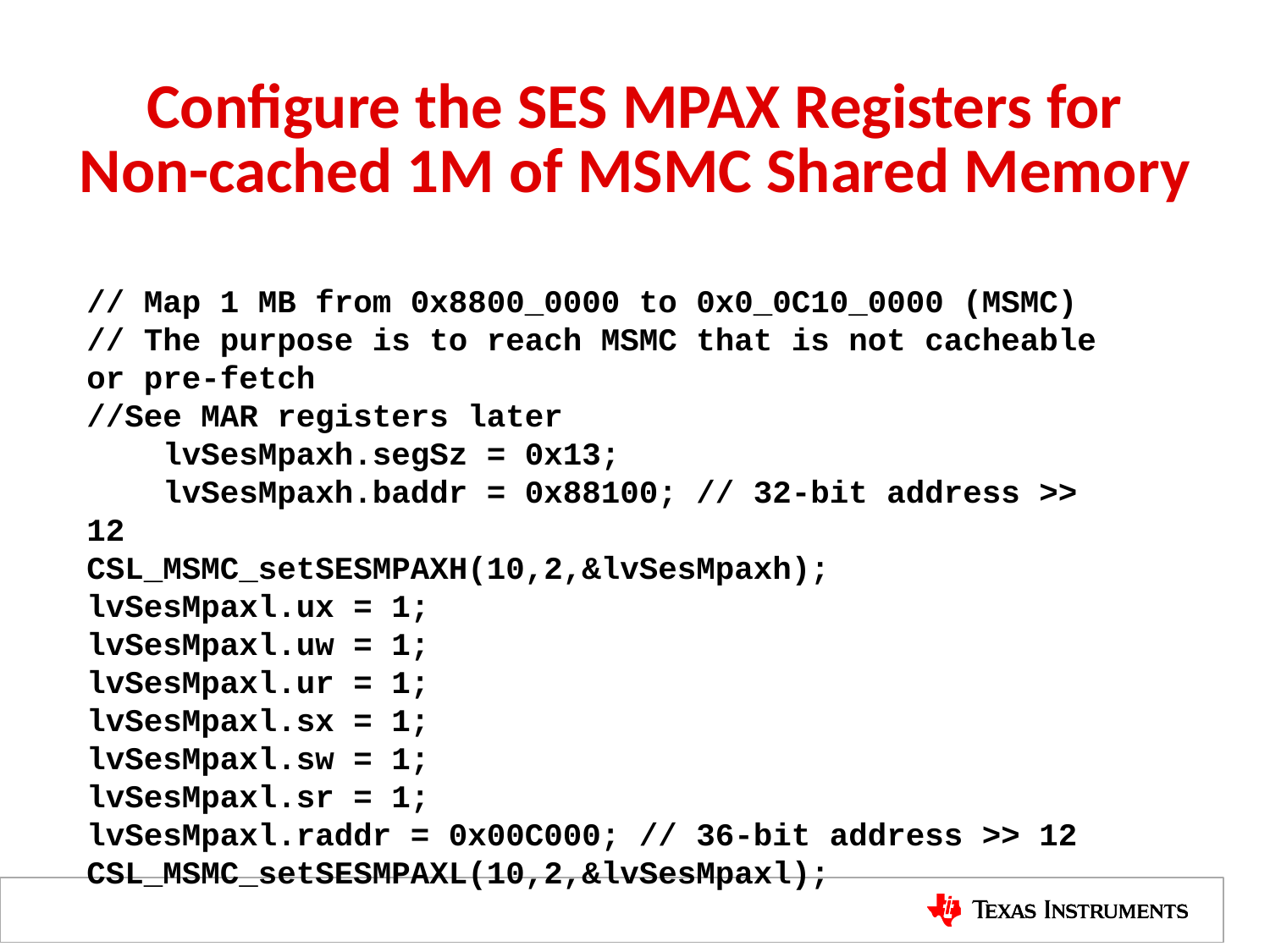

# Configure the SES MPAX Registers for Non-cached 1M of MSMC Shared Memory
// Map 1 MB from 0x8800_0000 to 0x0_0C10_0000 (MSMC)
// The purpose is to reach MSMC that is not cacheable or pre-fetch
//See MAR registers later
    lvSesMpaxh.segSz = 0x13;
    lvSesMpaxh.baddr = 0x88100; // 32-bit address >> 12
CSL_MSMC_setSESMPAXH(10,2,&lvSesMpaxh);
lvSesMpaxl.ux = 1;
lvSesMpaxl.uw = 1;
lvSesMpaxl.ur = 1;
lvSesMpaxl.sx = 1;
lvSesMpaxl.sw = 1;
lvSesMpaxl.sr = 1;
lvSesMpaxl.raddr = 0x00C000; // 36-bit address >> 12
CSL_MSMC_setSESMPAXL(10,2,&lvSesMpaxl);